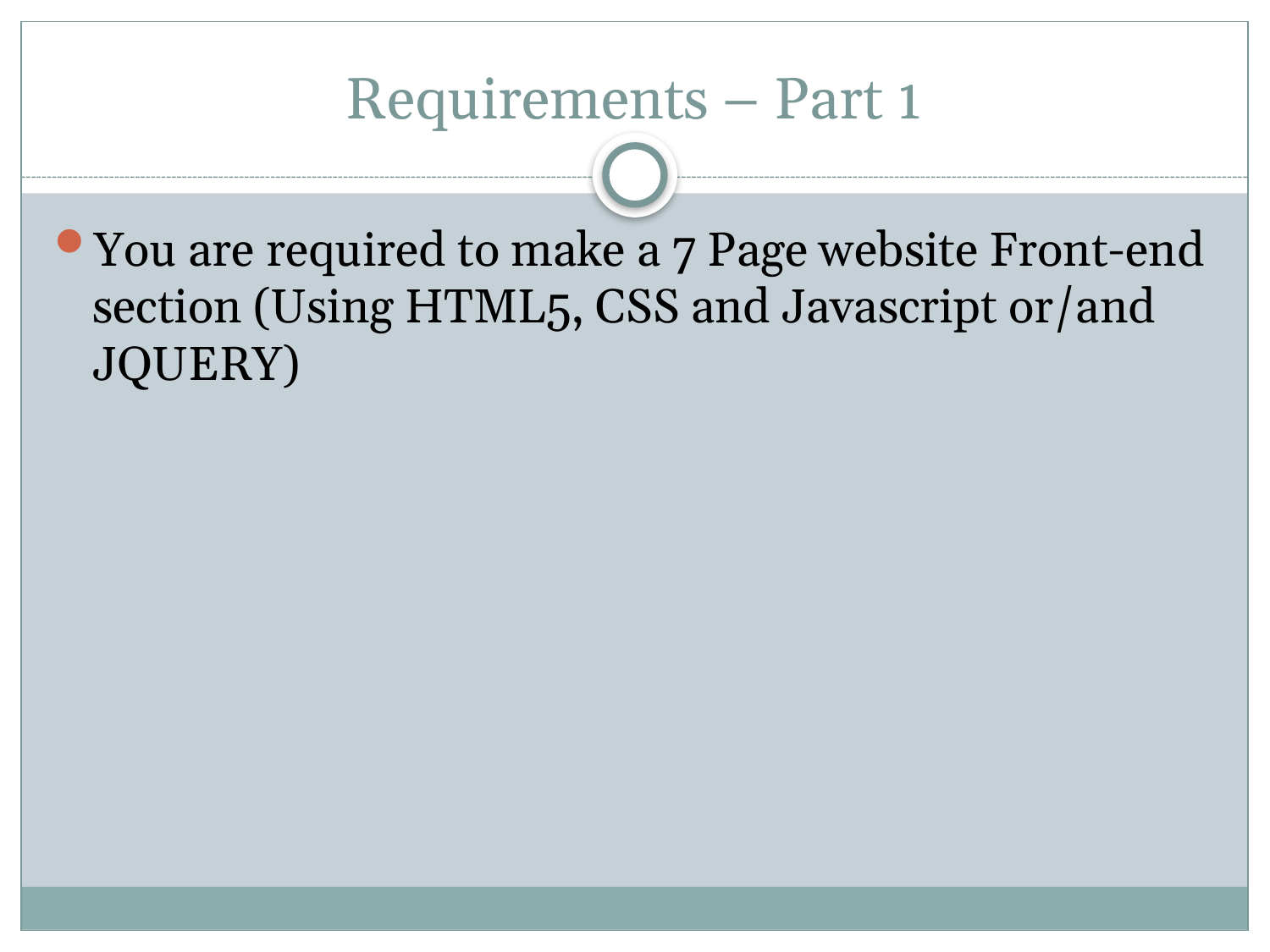

# Requirements – Part 1
You are required to make a 7 Page website Front-end section (Using HTML5, CSS and Javascript or/and JQUERY)